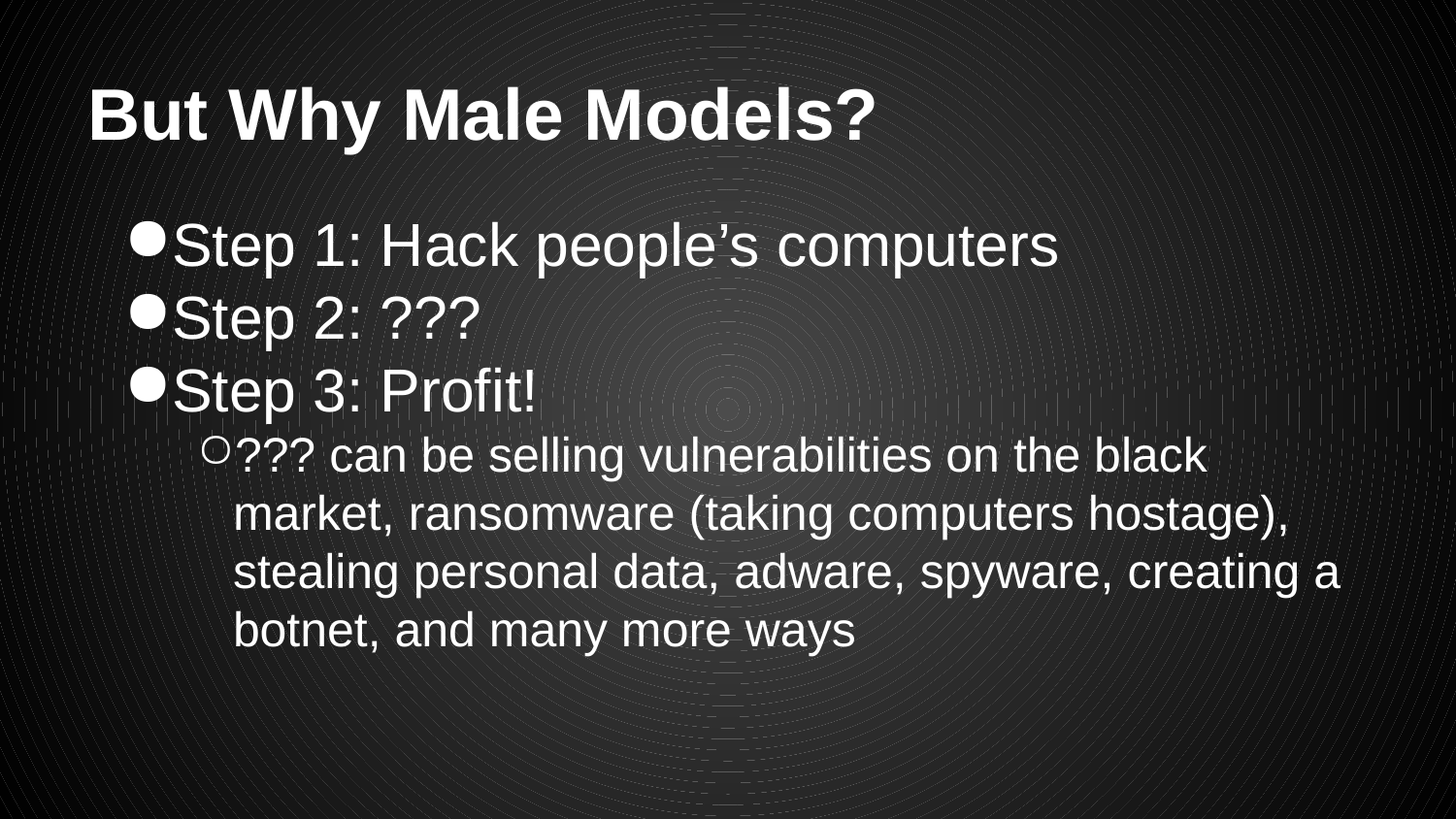

# But Why Male Models?
Step 1: Hack people’s computers
Step 2: ???
Step 3: Profit!
??? can be selling vulnerabilities on the black market, ransomware (taking computers hostage), stealing personal data, adware, spyware, creating a botnet, and many more ways